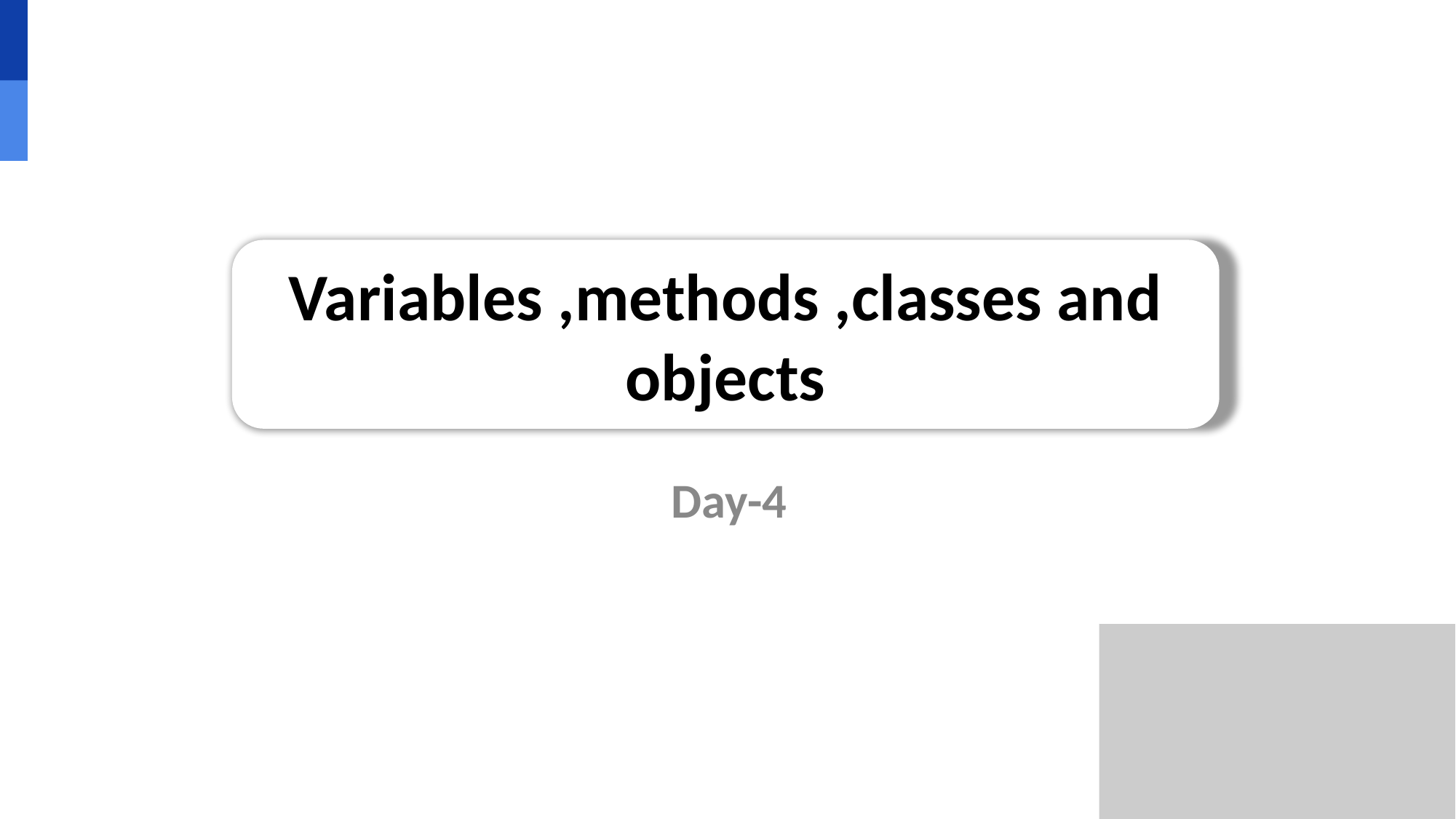

# Variables ,methods ,classes and objects
Day-4